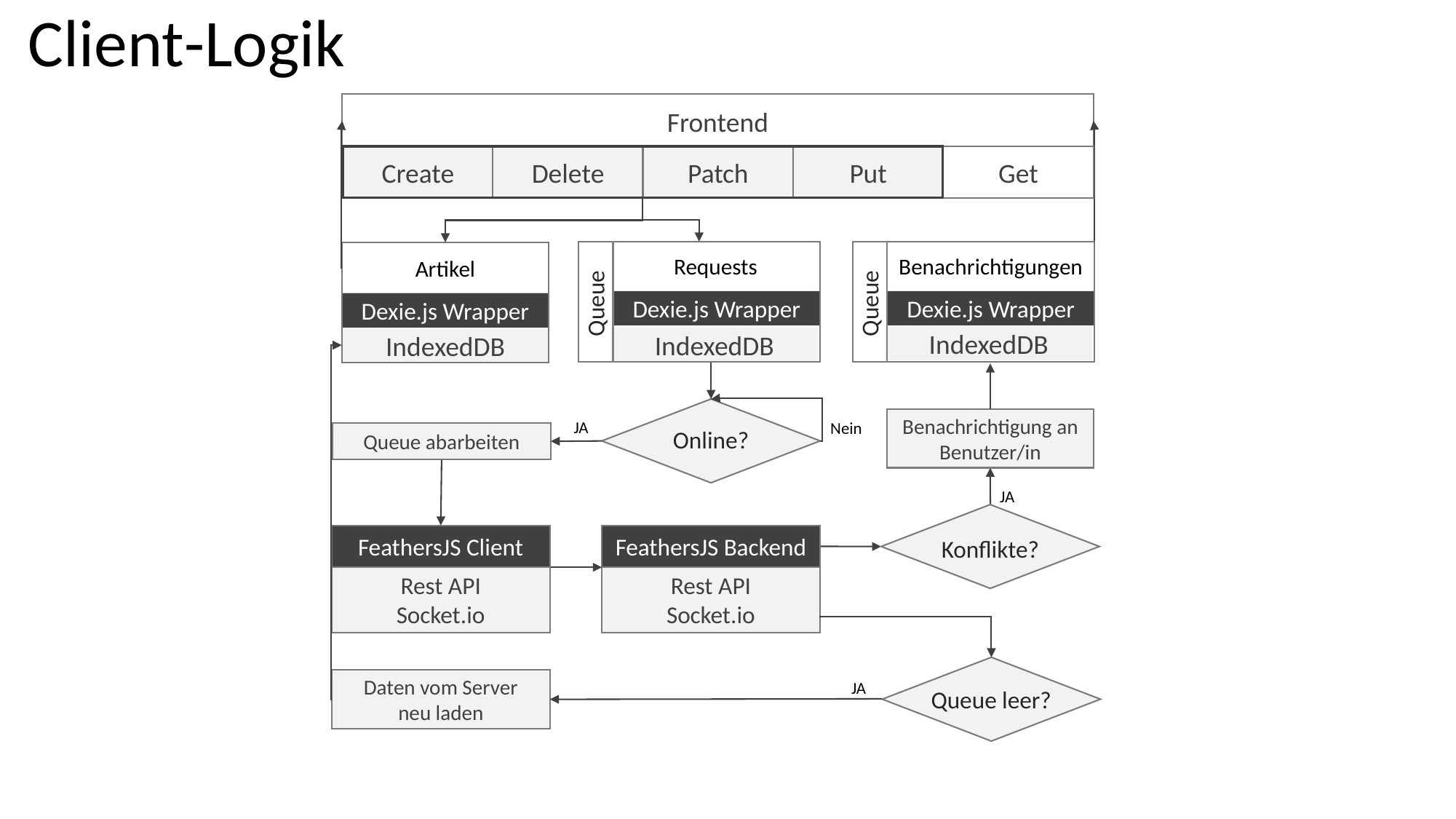

# Client-Logik
Frontend
Create

Delete
Patch
Put
Get

Requests
Queue
Dexie.js Wrapper
IndexedDB

Benachrichtigungen
Queue
Dexie.js Wrapper
IndexedDB

Artikel
Dexie.js Wrapper
IndexedDB

Online?
Benachrichtigung an Benutzer/in
JA
Nein
Queue abarbeiten
JA

Konflikte?
FeathersJS Client
FeathersJS Backend
Rest API
Socket.io
Rest API
Socket.io

Queue leer?
Daten vom Server
neu laden
JA